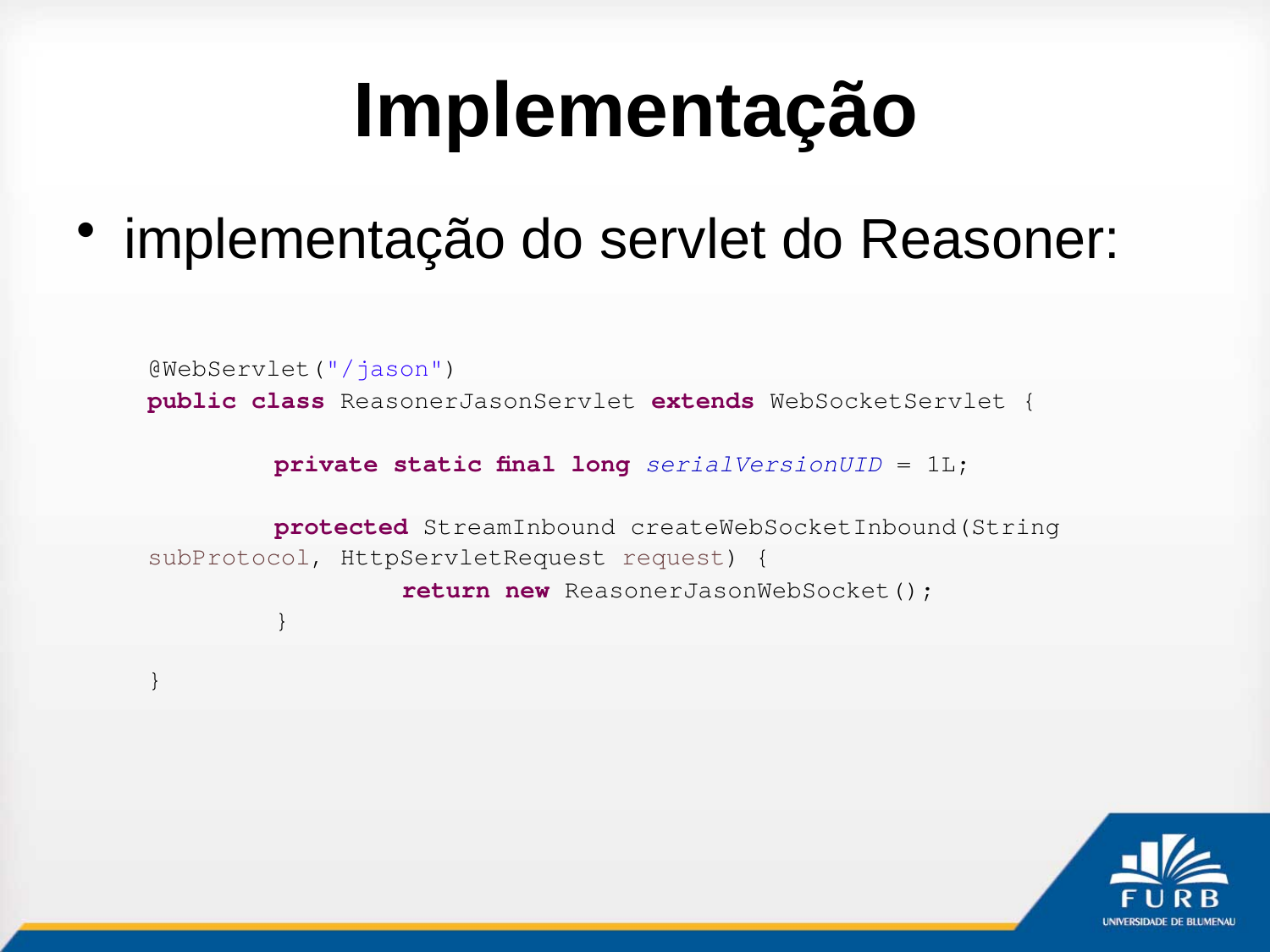

# Implementação
implementação do servlet do Reasoner:

| @WebServlet("/jason") public class ReasonerJasonServlet extends WebSocketServlet {   private static final long serialVersionUID = 1L; protected StreamInbound createWebSocketInbound(String subProtocol, HttpServletRequest request) { return new ReasonerJasonWebSocket(); }   } |
| --- |